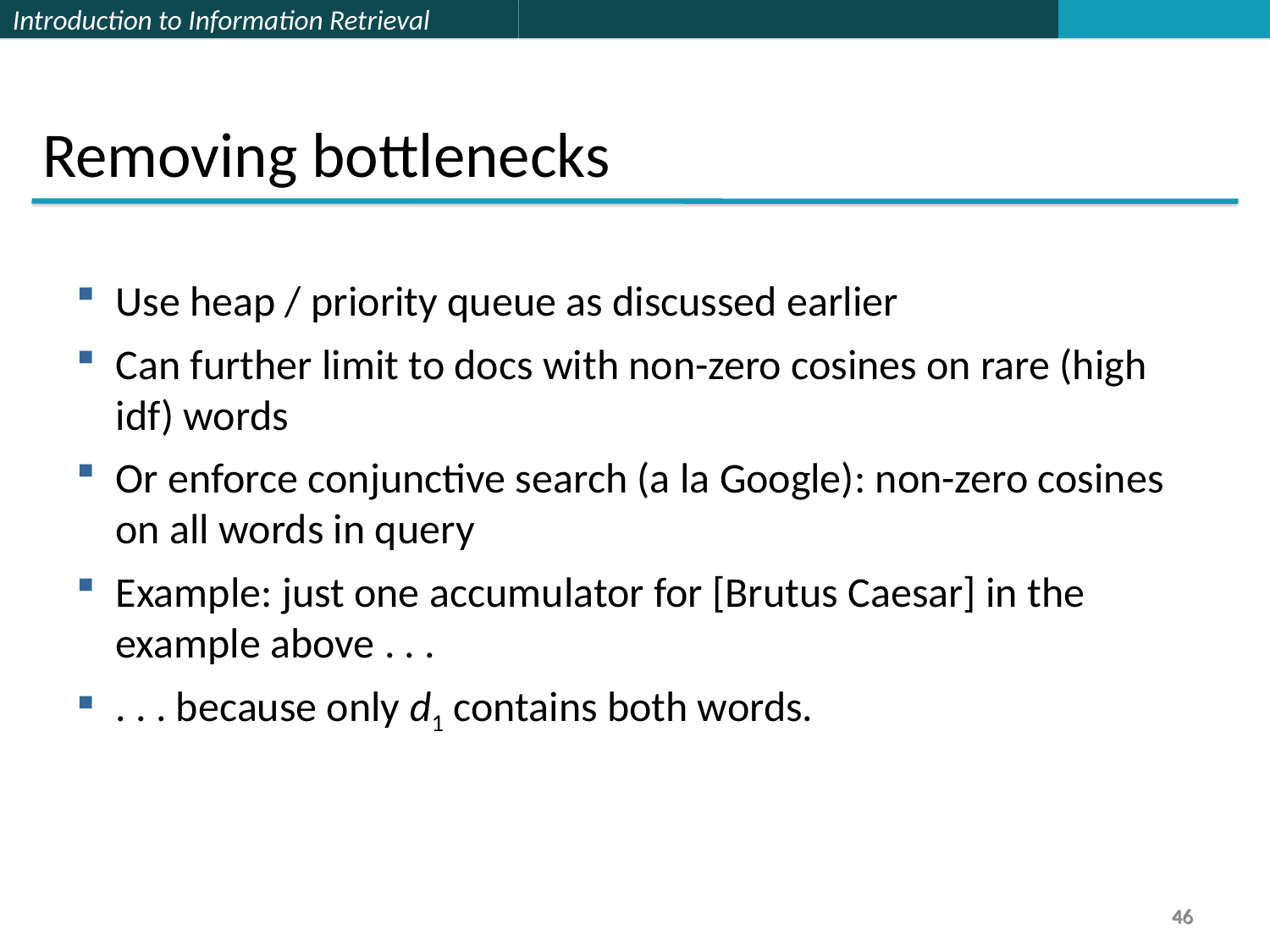

Removing bottlenecks
Use heap / priority queue as discussed earlier
Can further limit to docs with non-zero cosines on rare (high idf) words
Or enforce conjunctive search (a la Google): non-zero cosines on all words in query
Example: just one accumulator for [Brutus Caesar] in the example above . . .
. . . because only d1 contains both words.

46
46